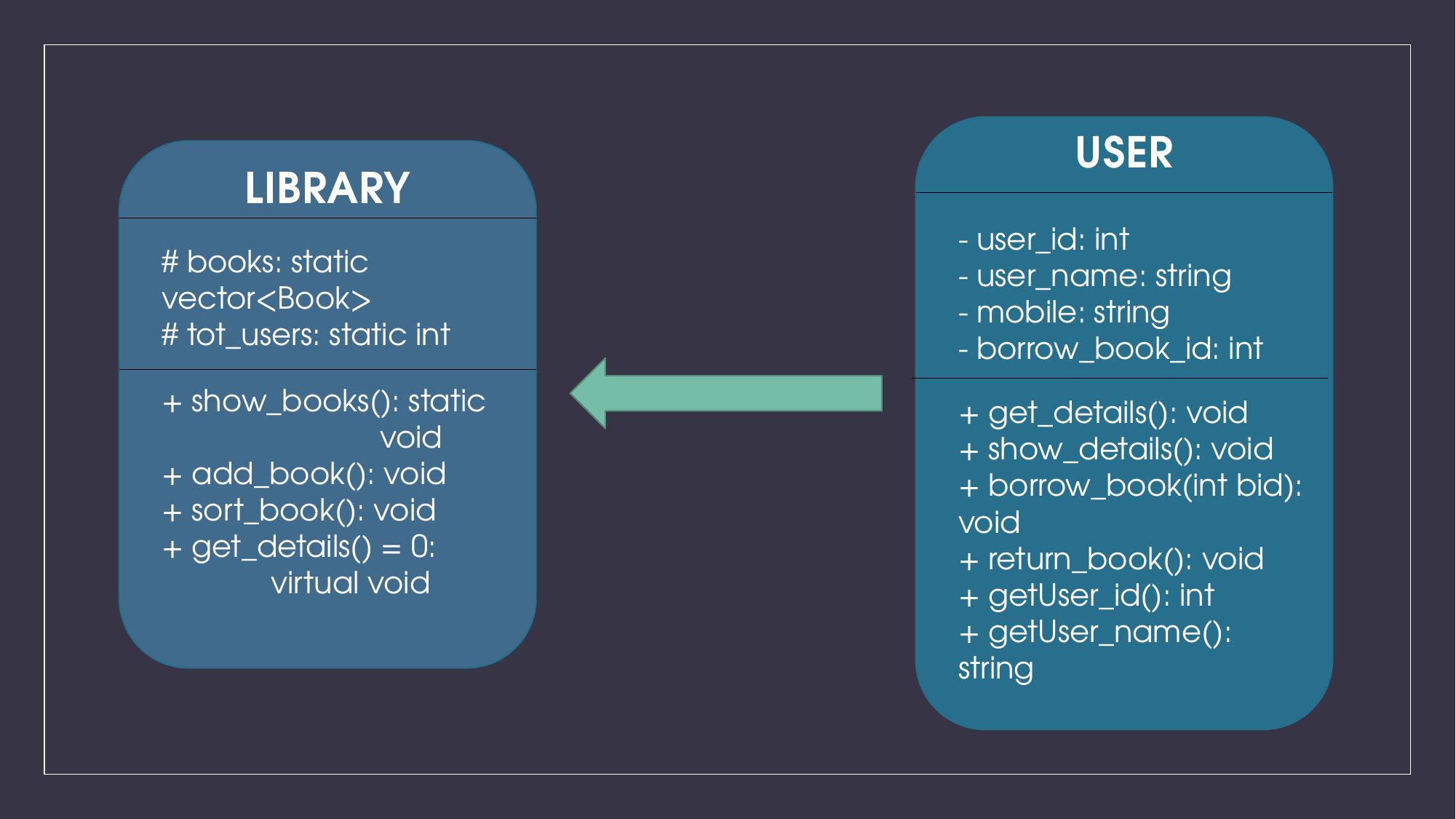

USER
- user_id: int
- user_name: string
- mobile: string
- borrow_book_id: int
+ get_details(): void
+ show_details(): void
+ borrow_book(int bid): void
+ return_book(): void
+ getUser_id(): int
+ getUser_name(): string

LIBRARY
# books: static vector<Book>
# tot_users: static int
+ show_books(): static 		void
+ add_book(): void
+ sort_book(): void
+ get_details() = 0: 		virtual void